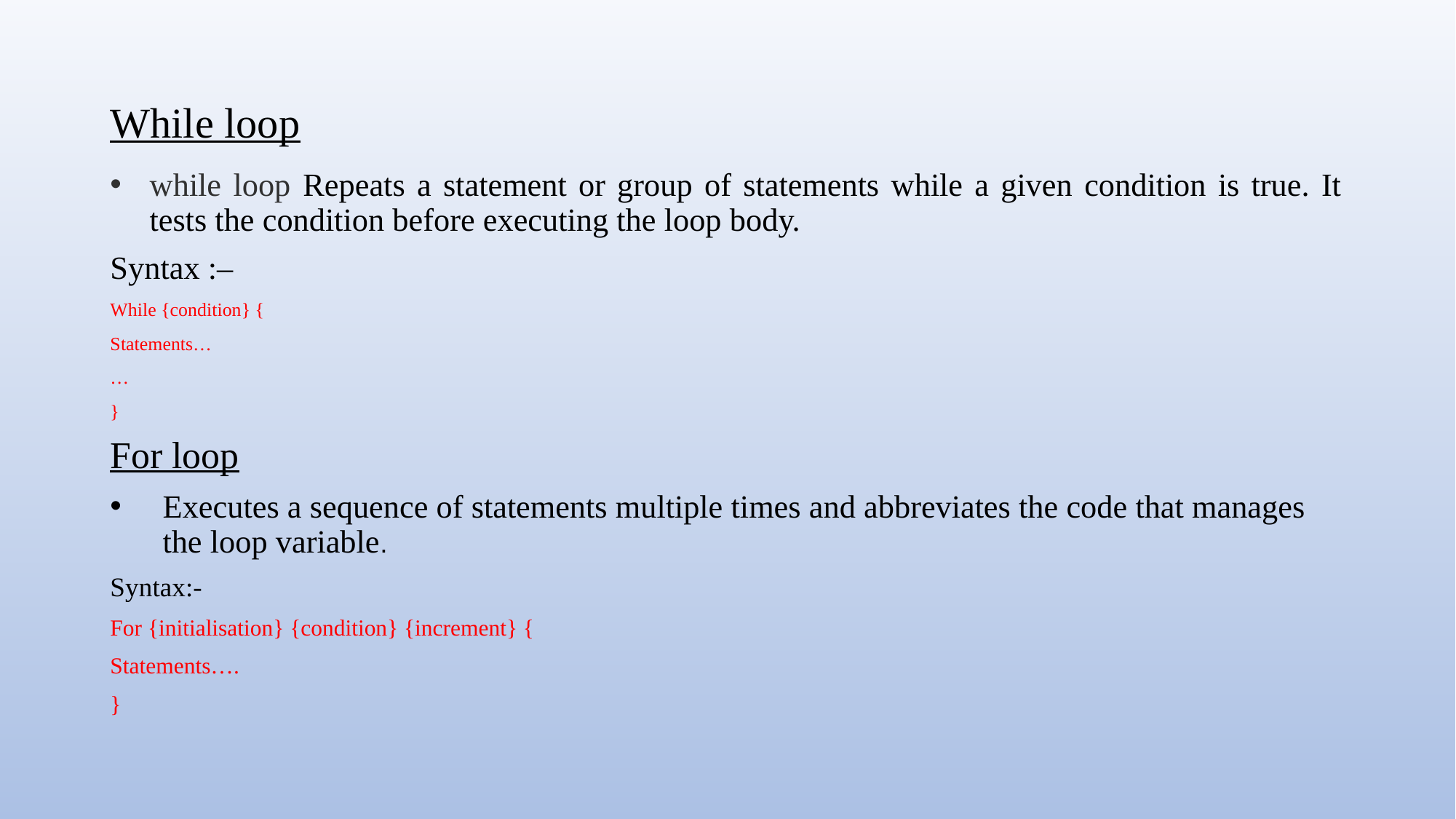

# While loop
while loop Repeats a statement or group of statements while a given condition is true. It tests the condition before executing the loop body.
Syntax :–
While {condition} {
Statements…
…
}
For loop
Executes a sequence of statements multiple times and abbreviates the code that manages the loop variable.
Syntax:-
For {initialisation} {condition} {increment} {
Statements….
}